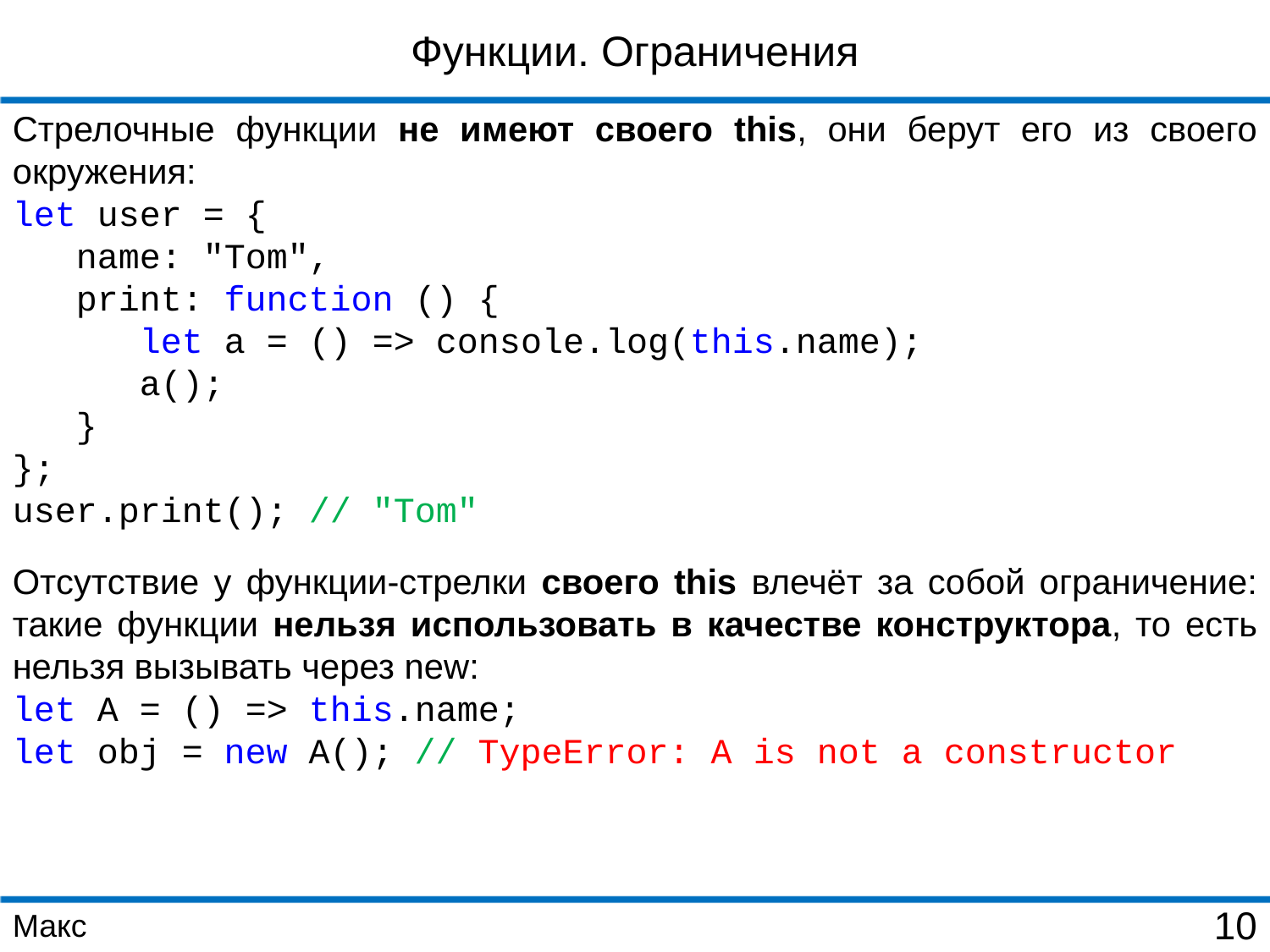

Функции. Ограничения
Стрелочные функции не имеют своего this, они берут его из своего окружения:
let user = {
   name: "Tom",
   print: function () {
      let a = () => console.log(this.name);
      a();
   }
};
user.print(); // "Tom"

Отсутствие у функции-стрелки своего this влечёт за собой ограничение: такие функции нельзя использовать в качестве конструктора, то есть нельзя вызывать через new:
let A = () => this.name;
let obj = new A(); // TypeError: A is not a constructor
Макс
10